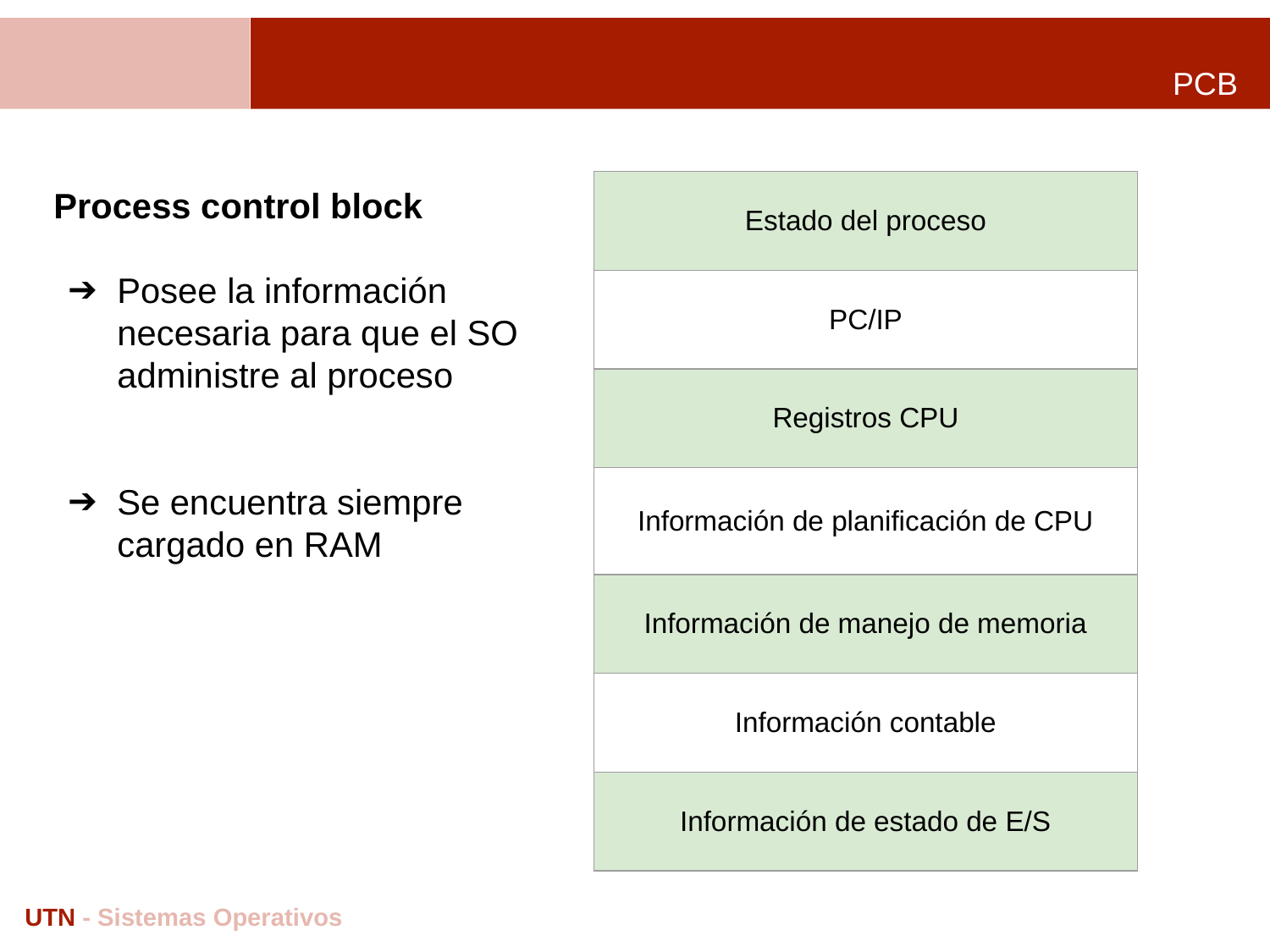

# PCB
Process control block

Posee la información necesaria para que el SO administre al proceso

Se encuentra siempre cargado en RAM
| Estado del proceso |
| --- |
| PC/IP |
| Registros CPU |
| Información de planificación de CPU |
| Información de manejo de memoria |
| Información contable |
| Información de estado de E/S |
UTN - Sistemas Operativos